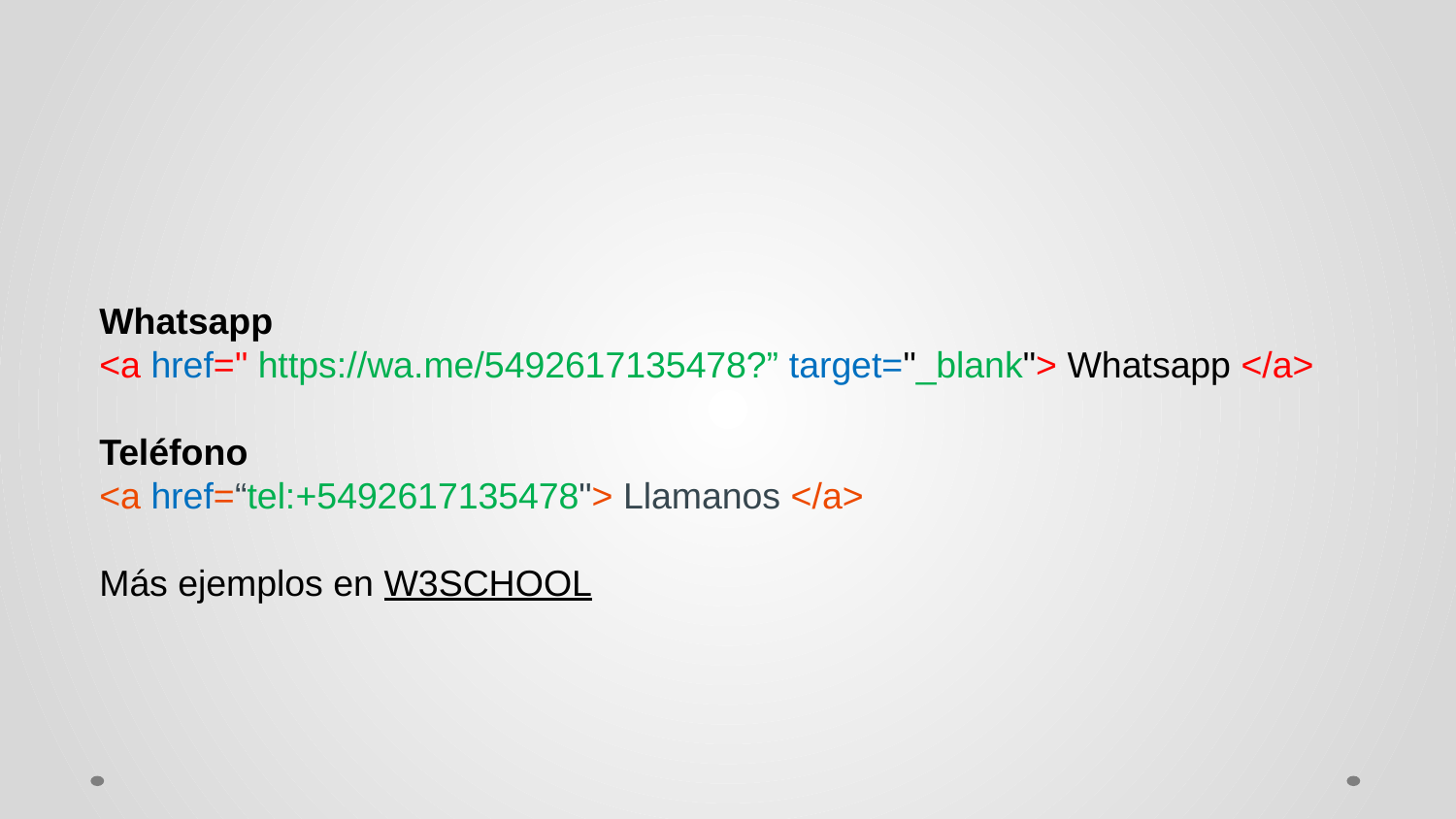

Whatsapp
<a href=" https://wa.me/5492617135478?” target="_blank"> Whatsapp </a>

Teléfono
<a href=“tel:+5492617135478"> Llamanos </a>

Más ejemplos en W3SCHOOL